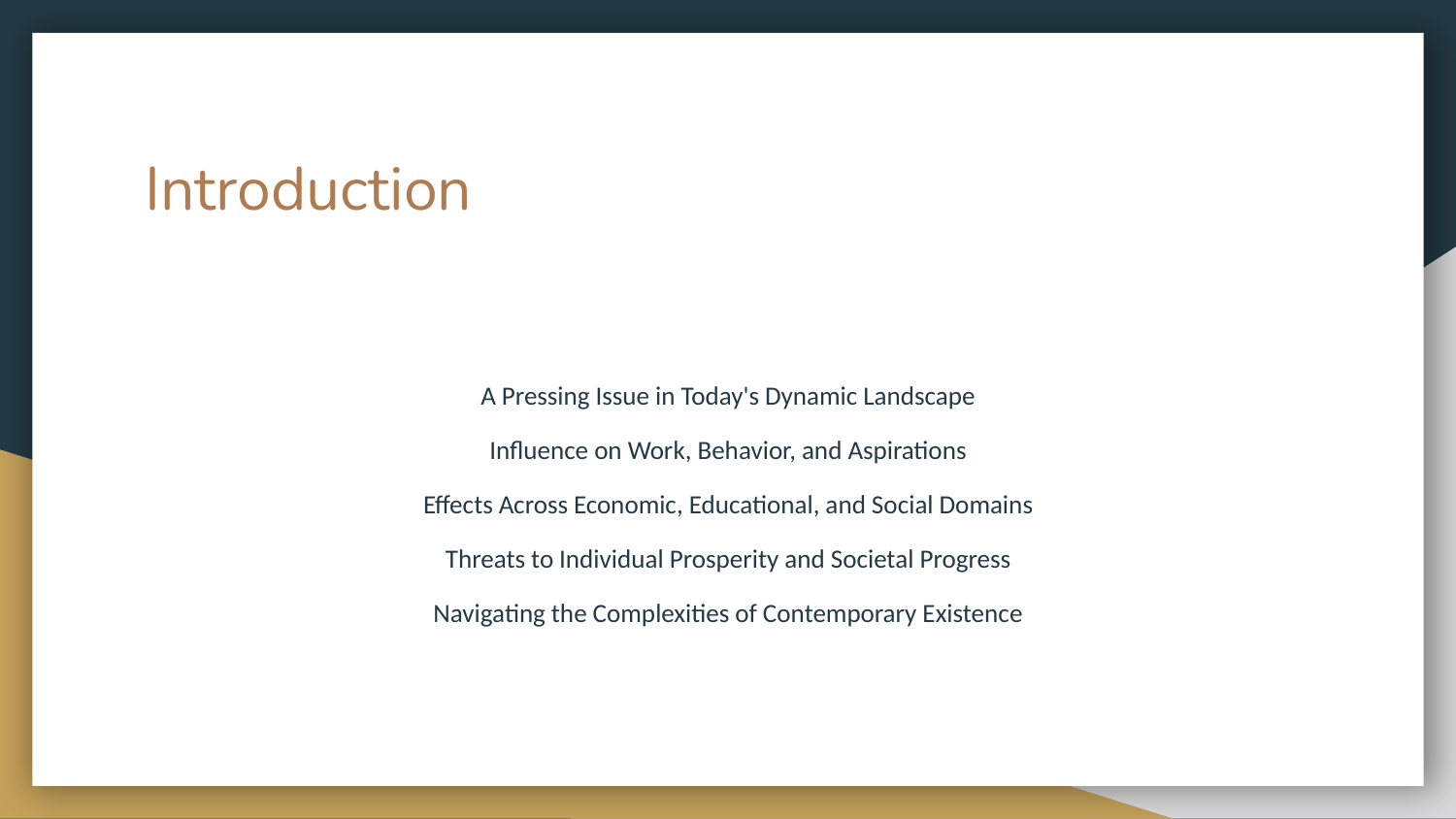

# Introduction

A Pressing Issue in Today's Dynamic Landscape
Influence on Work, Behavior, and Aspirations
Effects Across Economic, Educational, and Social Domains
Threats to Individual Prosperity and Societal Progress
Navigating the Complexities of Contemporary Existence